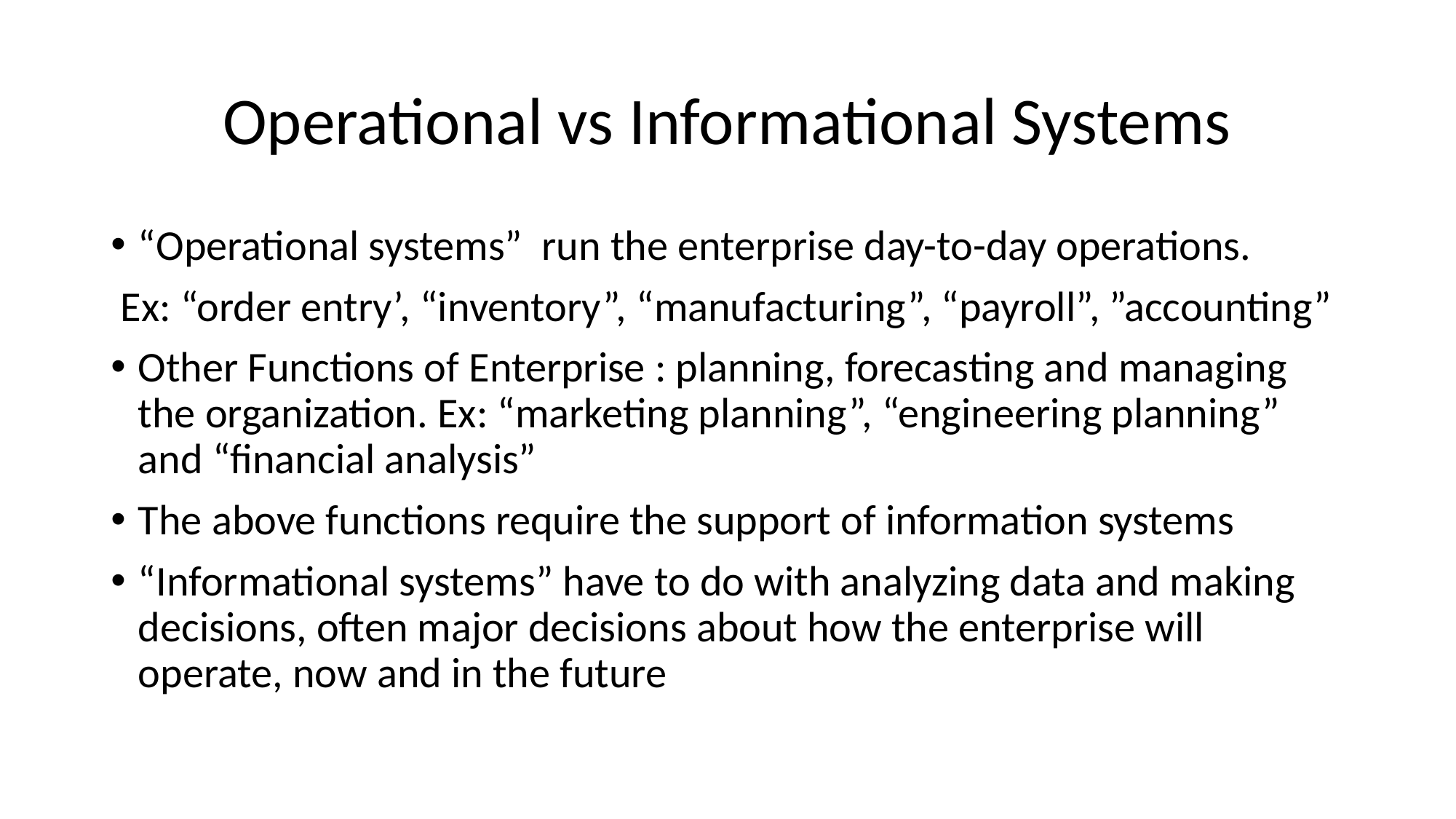

# Operational vs Informational Systems
“Operational systems”  run the enterprise day-to-day operations.
 Ex: “order entry’, “inventory”, “manufacturing”, “payroll”, ”accounting”
Other Functions of Enterprise : planning, forecasting and managing the organization. Ex: “marketing planning”, “engineering planning” and “financial analysis”
The above functions require the support of information systems
“Informational systems” have to do with analyzing data and making decisions, often major decisions about how the enterprise will operate, now and in the future